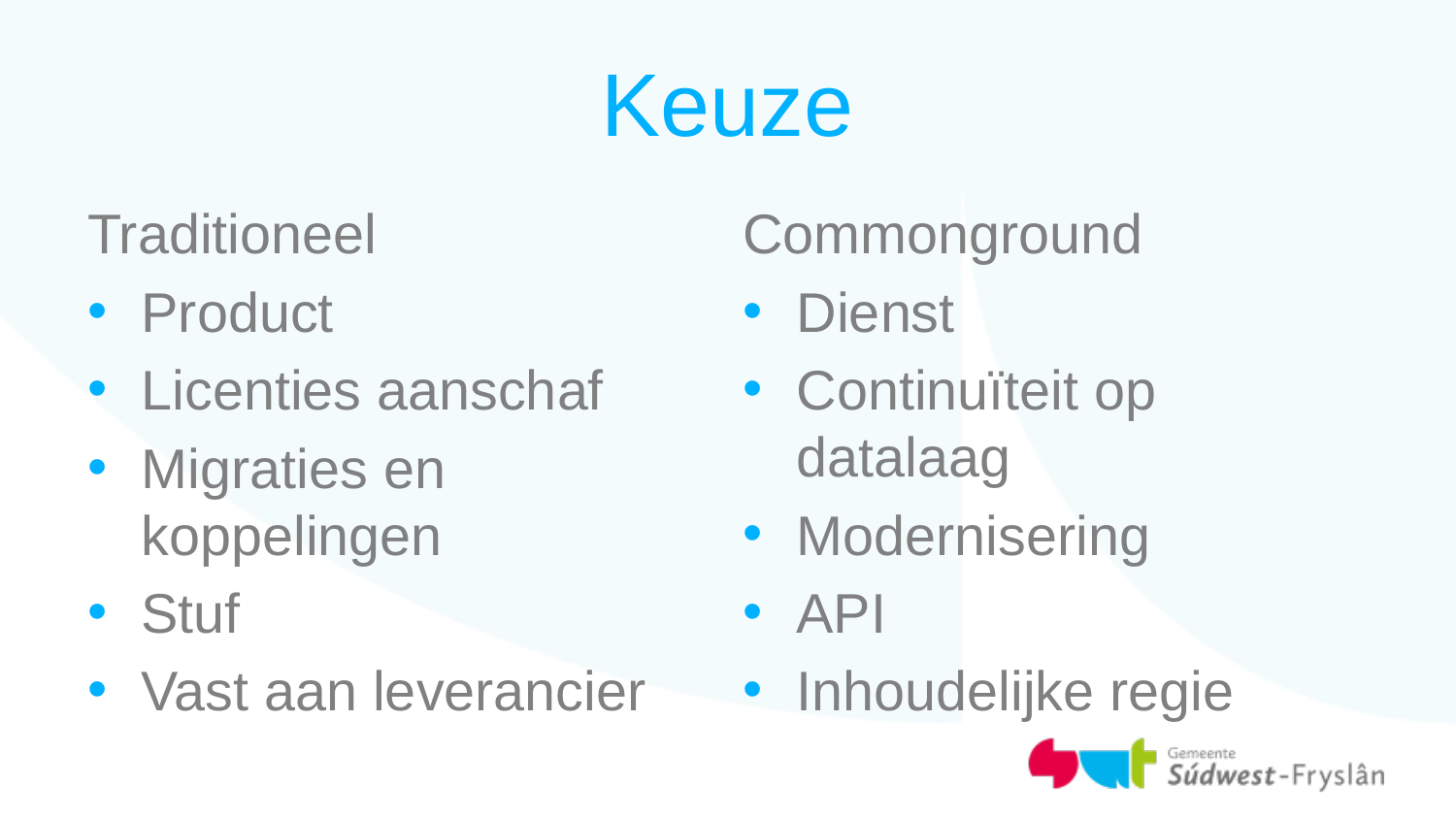

# Keuze
Traditioneel
Product
Licenties aanschaf
Migraties en koppelingen
Stuf
Vast aan leverancier
Commonground
Dienst
Continuïteit op datalaag
Modernisering
API
Inhoudelijke regie